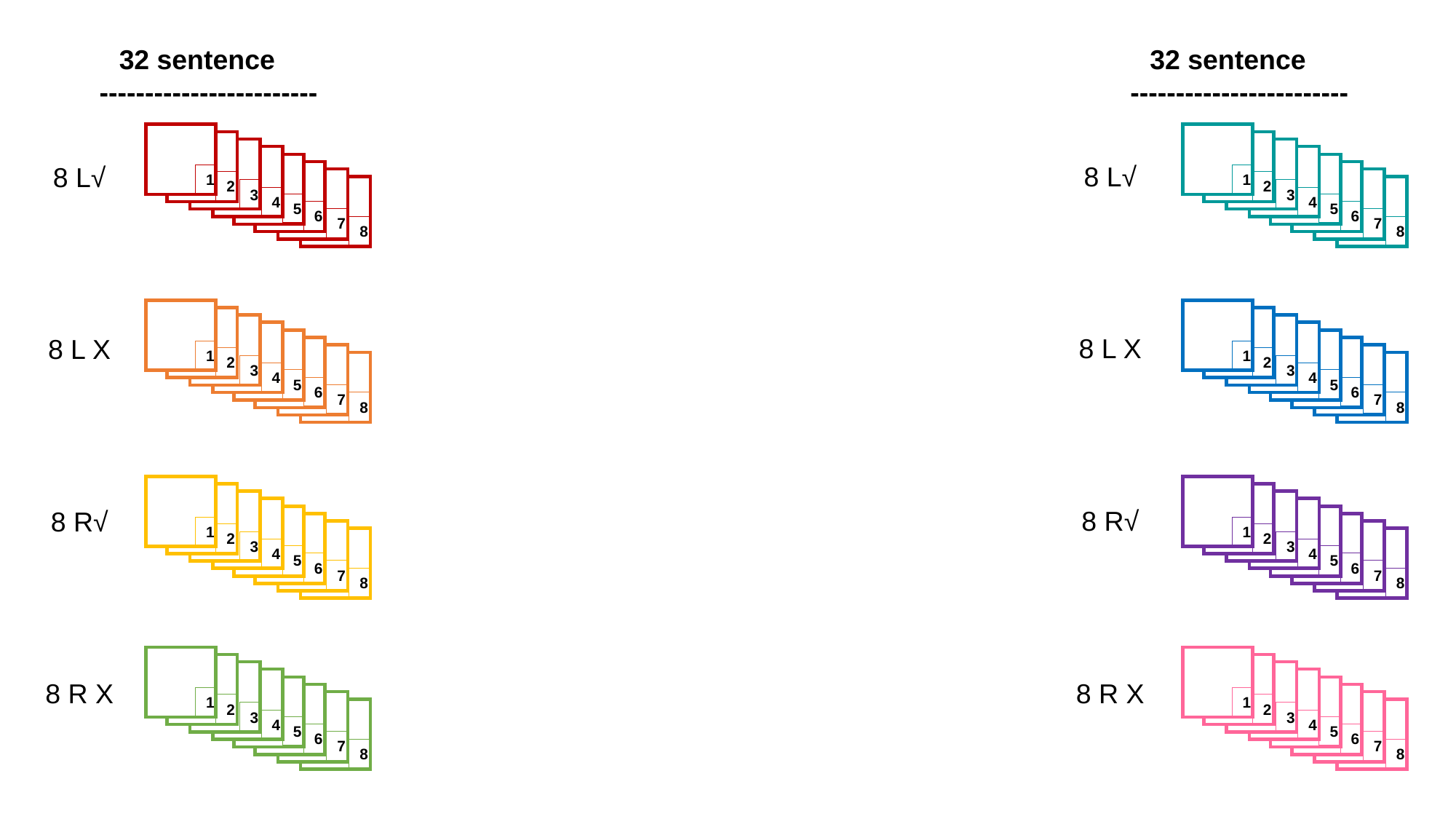

32 sentence
------------------------
32 sentence
------------------------

1

1

2

2

3

3

4

4
8 L√
8 L X
8 R√
8 R X

5

5
8 L√
8 L X
8 R√
8 R X

6

6

7

7

8

8

1

1

2

2

3

3

4

4

5

5

6

6

7

7

8

8

1

1

2

2

3

3

4

4

5

5

6

6

7

7

8

8

1

1

2

2

3

3

4

4

5

5

6

6

7

7

8

8